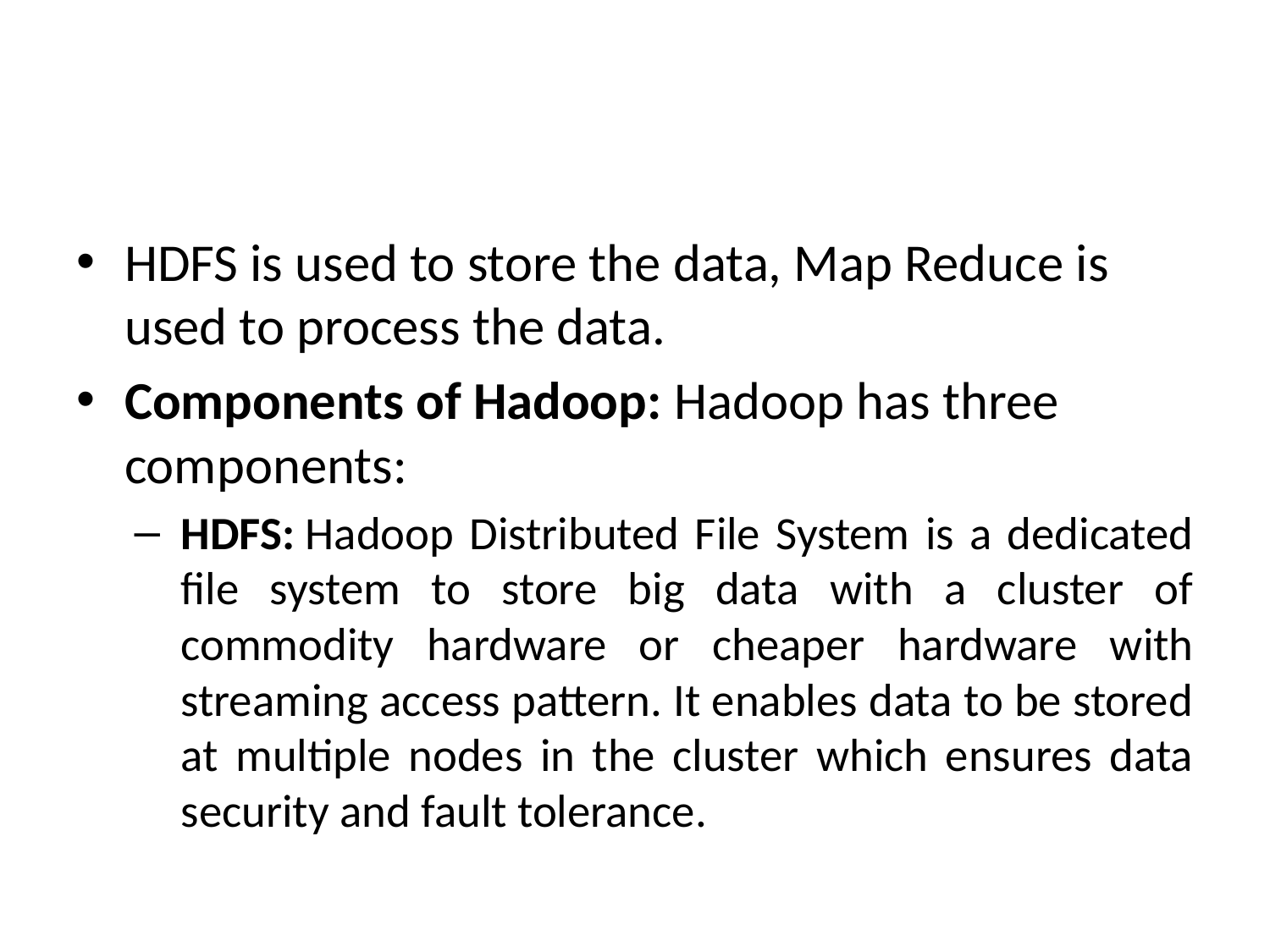

HDFS is used to store the data, Map Reduce is used to process the data.
Components of Hadoop: Hadoop has three components:
HDFS: Hadoop Distributed File System is a dedicated file system to store big data with a cluster of commodity hardware or cheaper hardware with streaming access pattern. It enables data to be stored at multiple nodes in the cluster which ensures data security and fault tolerance.